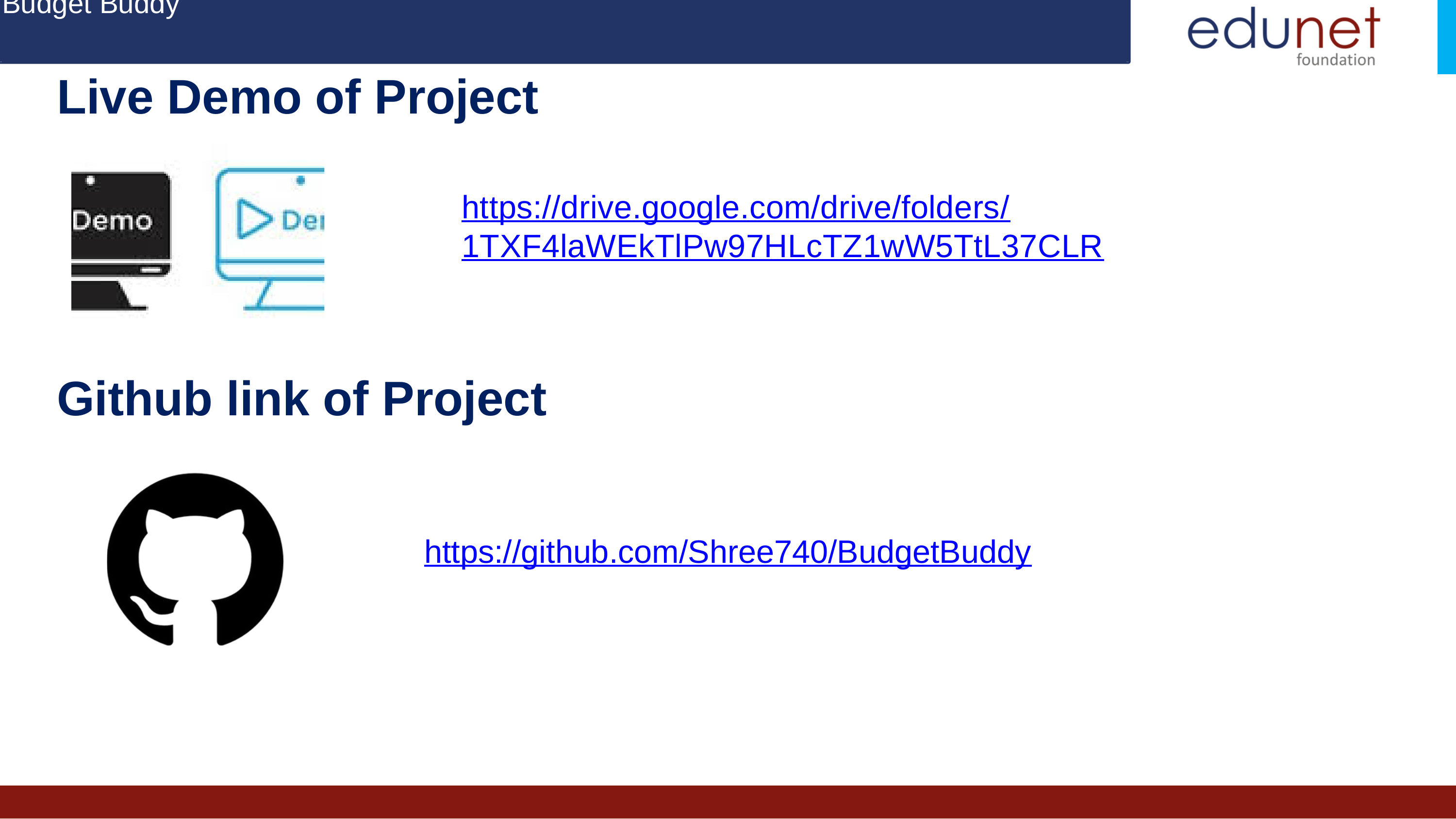

Budget Buddy

Live Demo of Project

https://drive.google.com/drive/folders/1TXF4laWEkTlPw97HLcTZ1wW5TtL37CLR

Github link of Project

https://github.com/Shree740/BudgetBuddy